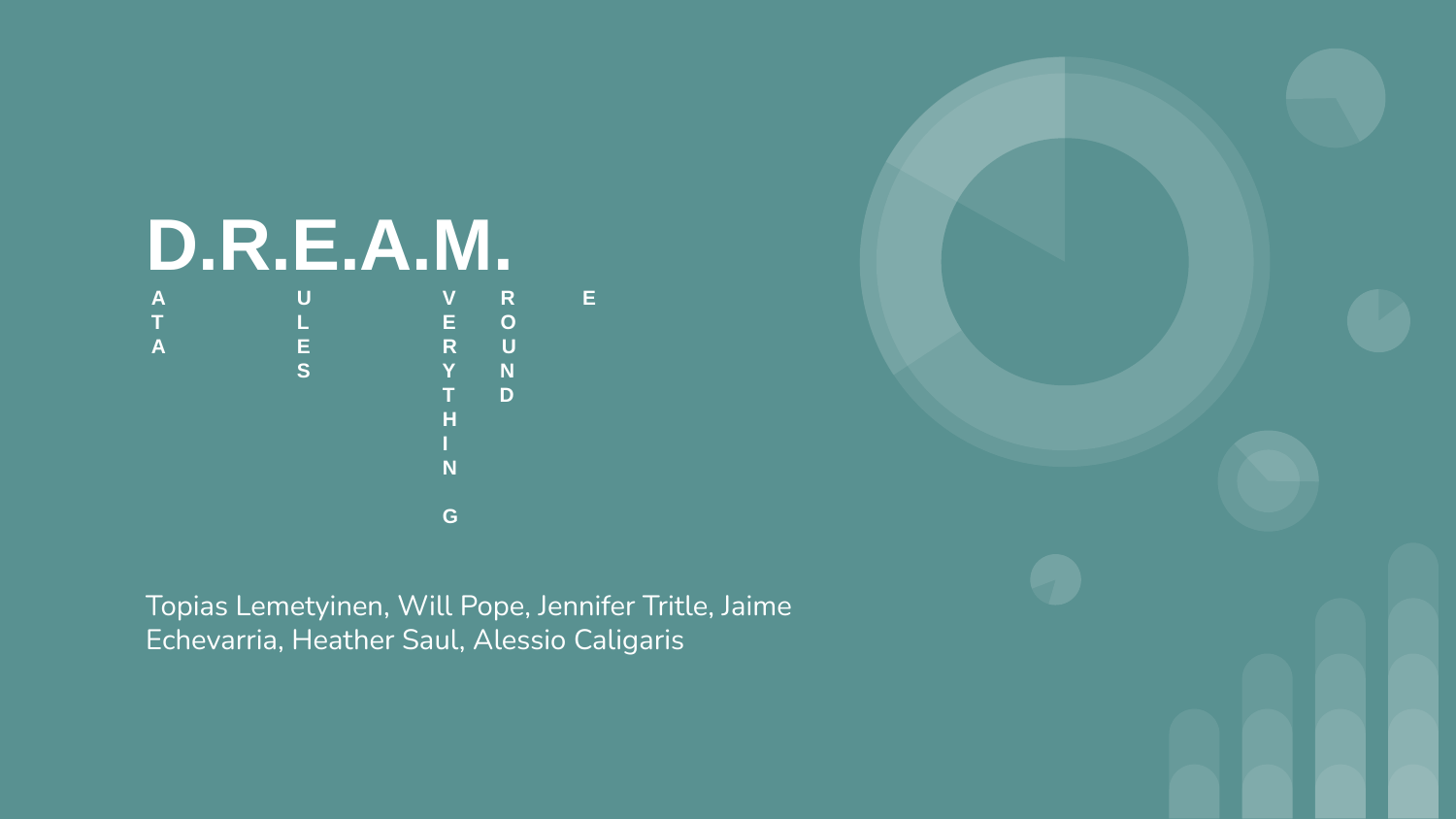

# D.R.E.A.M.
 A 	 U 	 V        R 	E
 T	 L	 E        O
 A	 E	 R        U
	 S	 Y        N
		 T        D
		 H
		 I
		 N
		 G

Topias Lemetyinen, Will Pope, Jennifer Tritle, Jaime Echevarria, Heather Saul, Alessio Caligaris